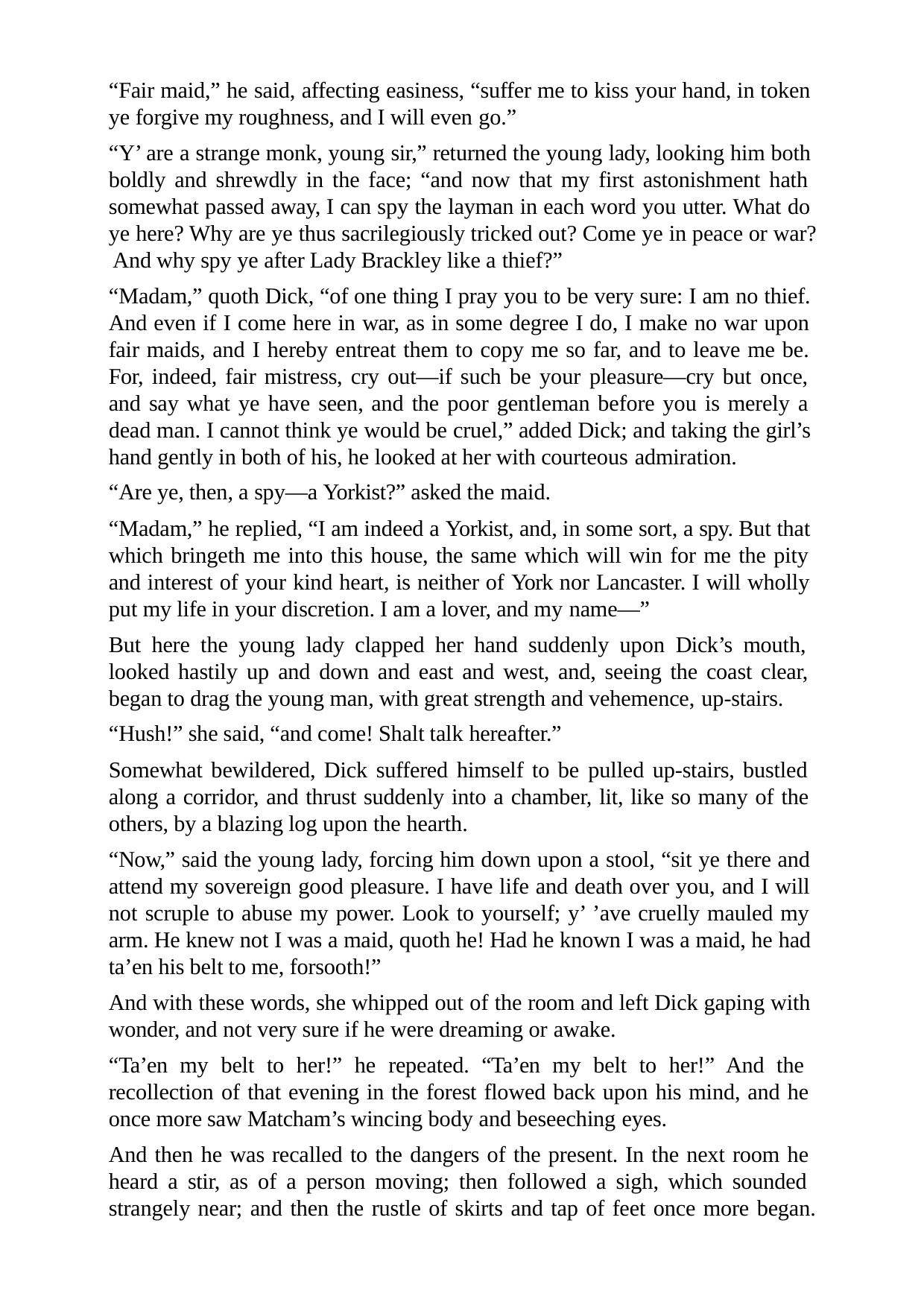

“Fair maid,” he said, affecting easiness, “suffer me to kiss your hand, in token  ye forgive my roughness, and I will even go.”
“Y’ are a strange monk, young sir,” returned the young lady, looking him both  boldly and shrewdly in the face; “and now that my first astonishment hath  somewhat passed away, I can spy the layman in each word you utter. What do  ye here? Why are ye thus sacrilegiously tricked out? Come ye in peace or war?  And why spy ye after Lady Brackley like a thief?”
“Madam,” quoth Dick, “of one thing I pray you to be very sure: I am no thief.  And even if I come here in war, as in some degree I do, I make no war upon  fair maids, and I hereby entreat them to copy me so far, and to leave me be.  For, indeed, fair mistress, cry out—if such be your pleasure—cry but once,  and say what ye have seen, and the poor gentleman before you is merely a  dead man. I cannot think ye would be cruel,” added Dick; and taking the girl’s  hand gently in both of his, he looked at her with courteous admiration.
“Are ye, then, a spy—a Yorkist?” asked the maid.
“Madam,” he replied, “I am indeed a Yorkist, and, in some sort, a spy. But that  which bringeth me into this house, the same which will win for me the pity  and interest of your kind heart, is neither of York nor Lancaster. I will wholly  put my life in your discretion. I am a lover, and my name—”
But here the young lady clapped her hand suddenly upon Dick’s mouth,  looked hastily up and down and east and west, and, seeing the coast clear,  began to drag the young man, with great strength and vehemence, up-stairs.
“Hush!” she said, “and come! Shalt talk hereafter.”
Somewhat bewildered, Dick suffered himself to be pulled up-stairs, bustled  along a corridor, and thrust suddenly into a chamber, lit, like so many of the  others, by a blazing log upon the hearth.
“Now,” said the young lady, forcing him down upon a stool, “sit ye there and  attend my sovereign good pleasure. I have life and death over you, and I will  not scruple to abuse my power. Look to yourself; y’ ’ave cruelly mauled my  arm. He knew not I was a maid, quoth he! Had he known I was a maid, he had  ta’en his belt to me, forsooth!”
And with these words, she whipped out of the room and left Dick gaping with  wonder, and not very sure if he were dreaming or awake.
“Ta’en my belt to her!” he repeated. “Ta’en my belt to her!” And the  recollection of that evening in the forest flowed back upon his mind, and he  once more saw Matcham’s wincing body and beseeching eyes.
And then he was recalled to the dangers of the present. In the next room he  heard a stir, as of a person moving; then followed a sigh, which sounded  strangely near; and then the rustle of skirts and tap of feet once more began.